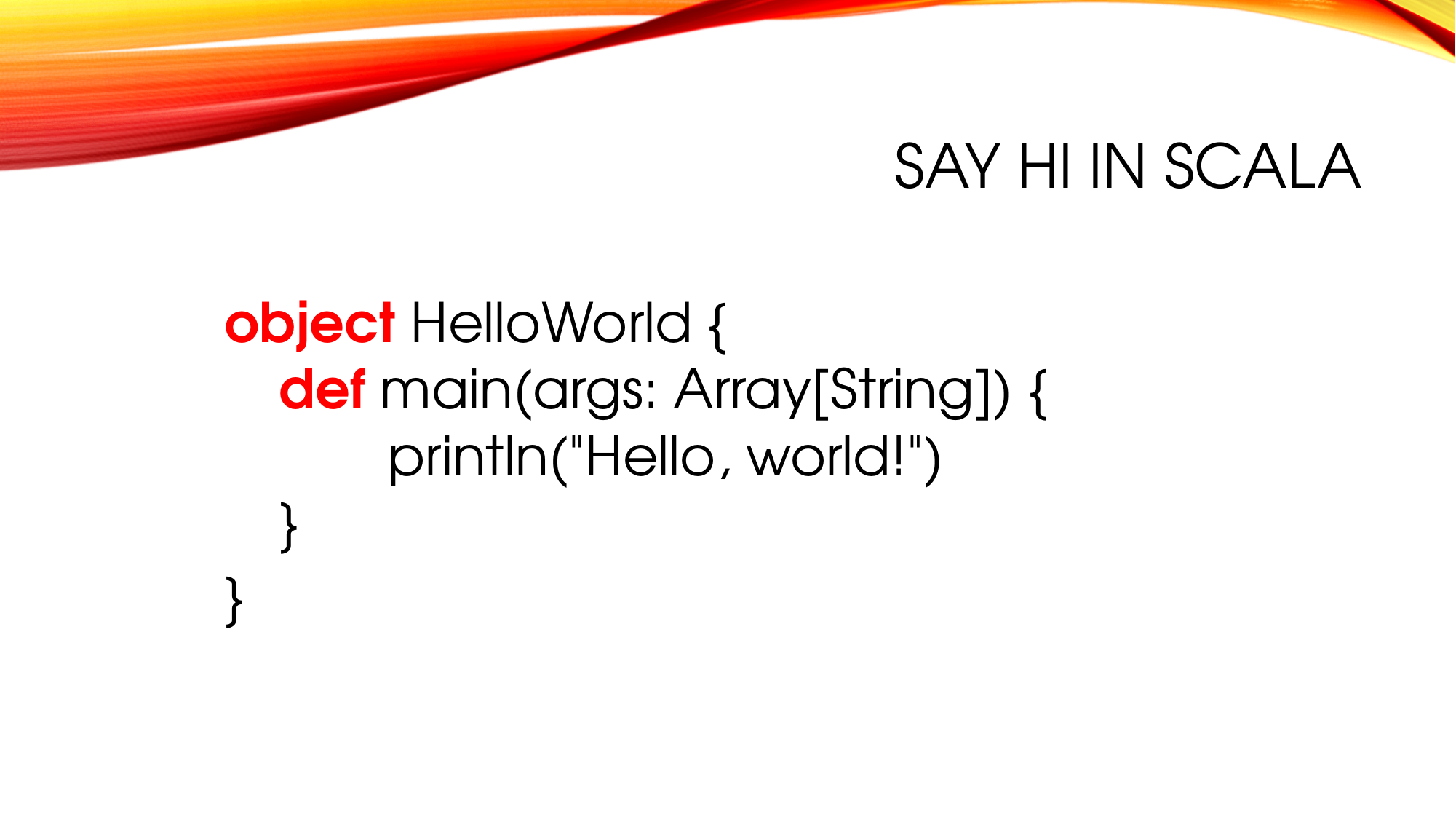

# Say hi in scala
object HelloWorld {
def main(args: Array[String]) {
	println("Hello, world!")
}
}